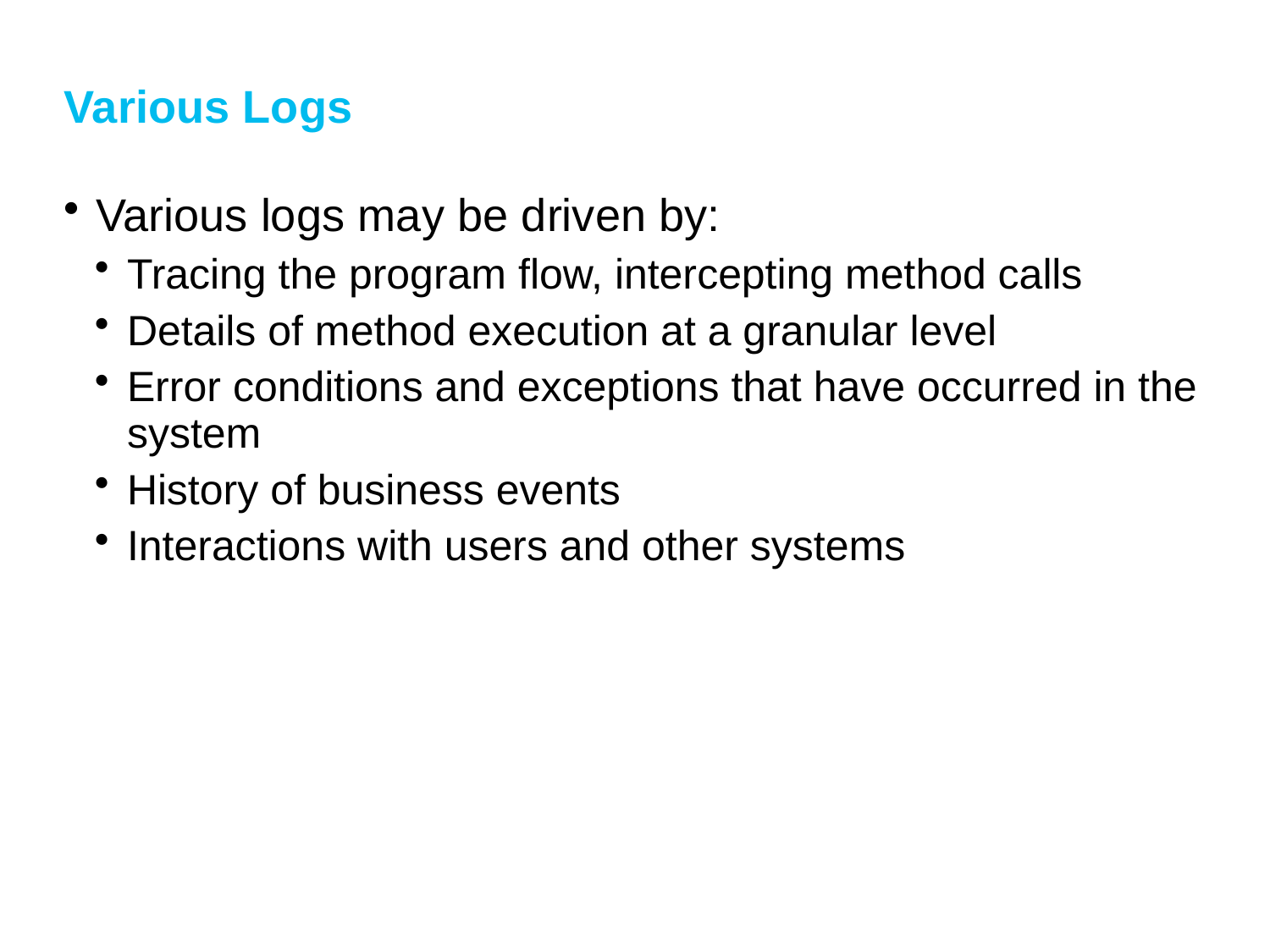

# Various Logs
Various logs may be driven by:
Tracing the program flow, intercepting method calls
Details of method execution at a granular level
Error conditions and exceptions that have occurred in the system
History of business events
Interactions with users and other systems